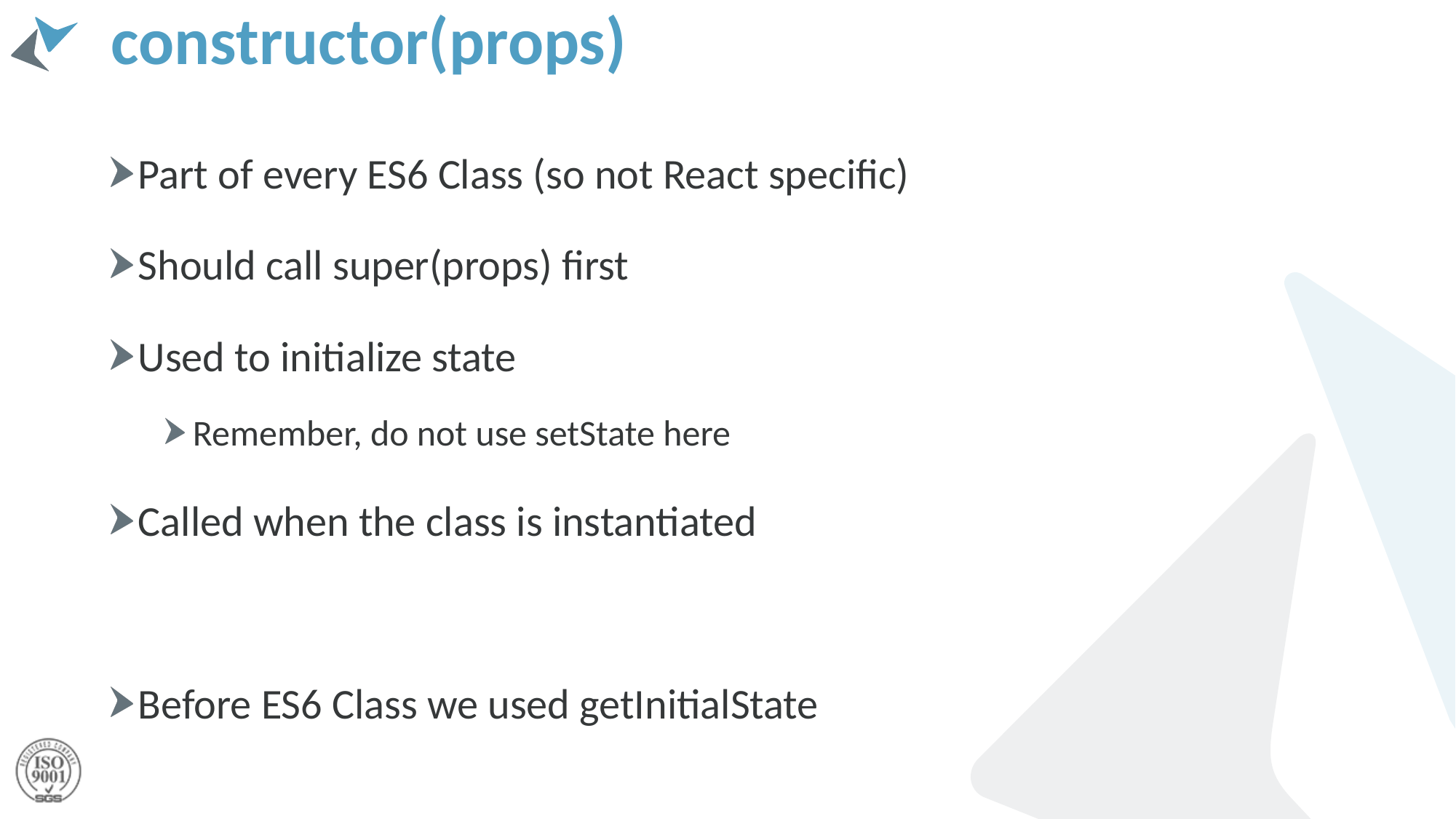

# constructor(props)
Part of every ES6 Class (so not React specific)
Should call super(props) first
Used to initialize state
Remember, do not use setState here
Called when the class is instantiated

Before ES6 Class we used getInitialState